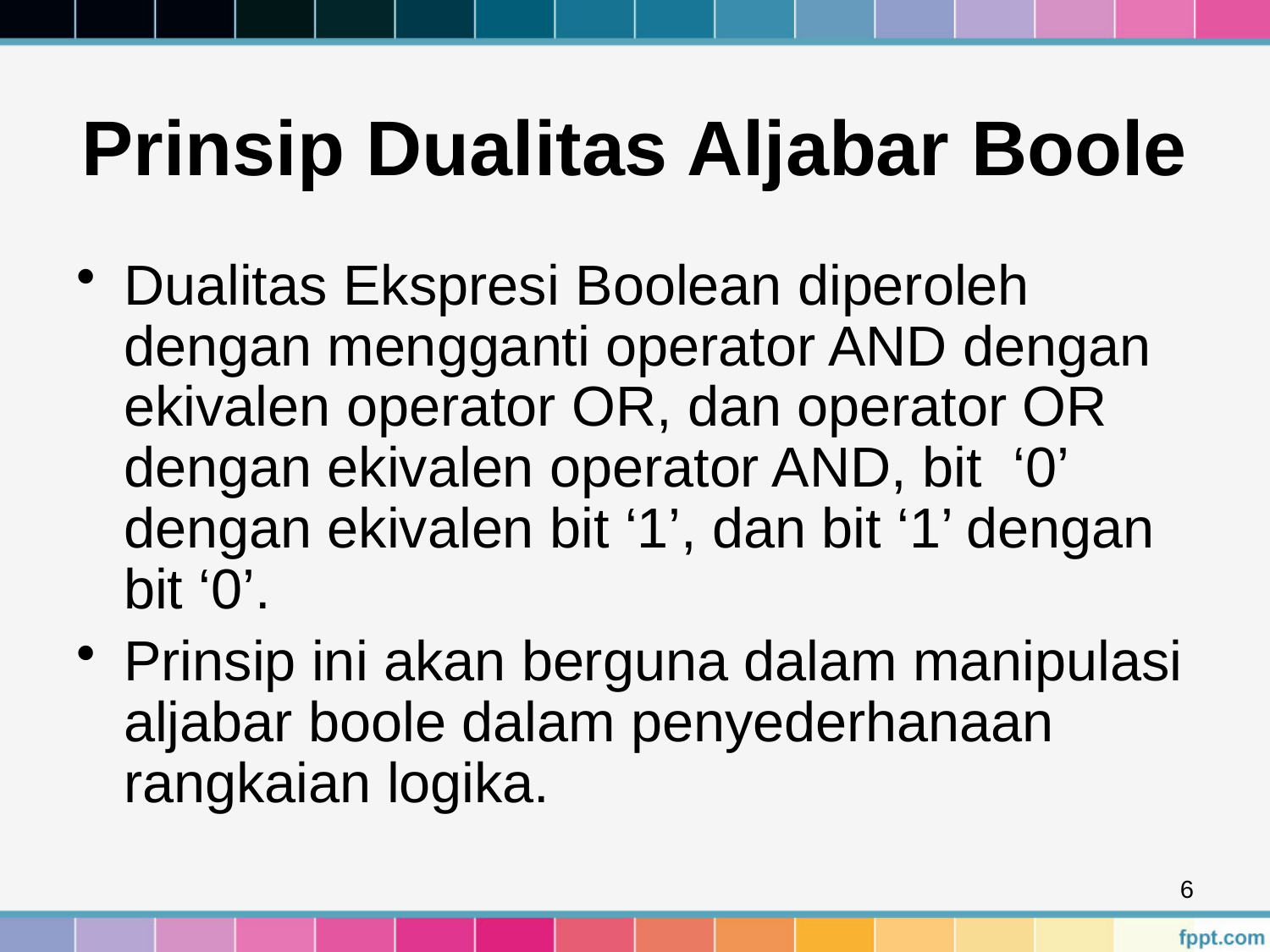

# Prinsip Dualitas Aljabar Boole
Dualitas Ekspresi Boolean diperoleh dengan mengganti operator AND dengan ekivalen operator OR, dan operator OR dengan ekivalen operator AND, bit  ‘0’ dengan ekivalen bit ‘1’, dan bit ‘1’ dengan bit ‘0’.
Prinsip ini akan berguna dalam manipulasi aljabar boole dalam penyederhanaan rangkaian logika.

6